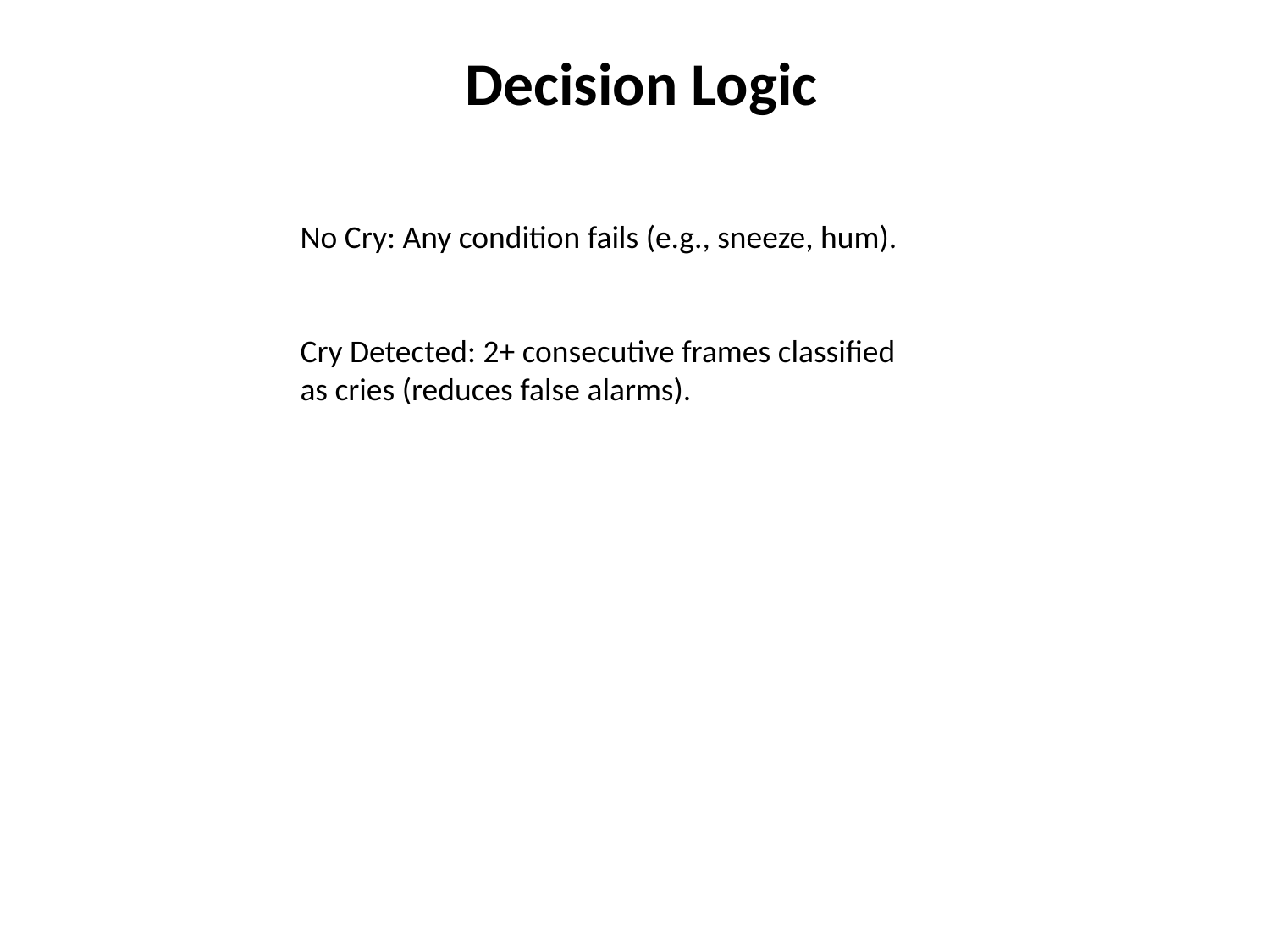

# Decision Logic
No Cry: Any condition fails (e.g., sneeze, hum).

Cry Detected: 2+ consecutive frames classified as cries (reduces false alarms).